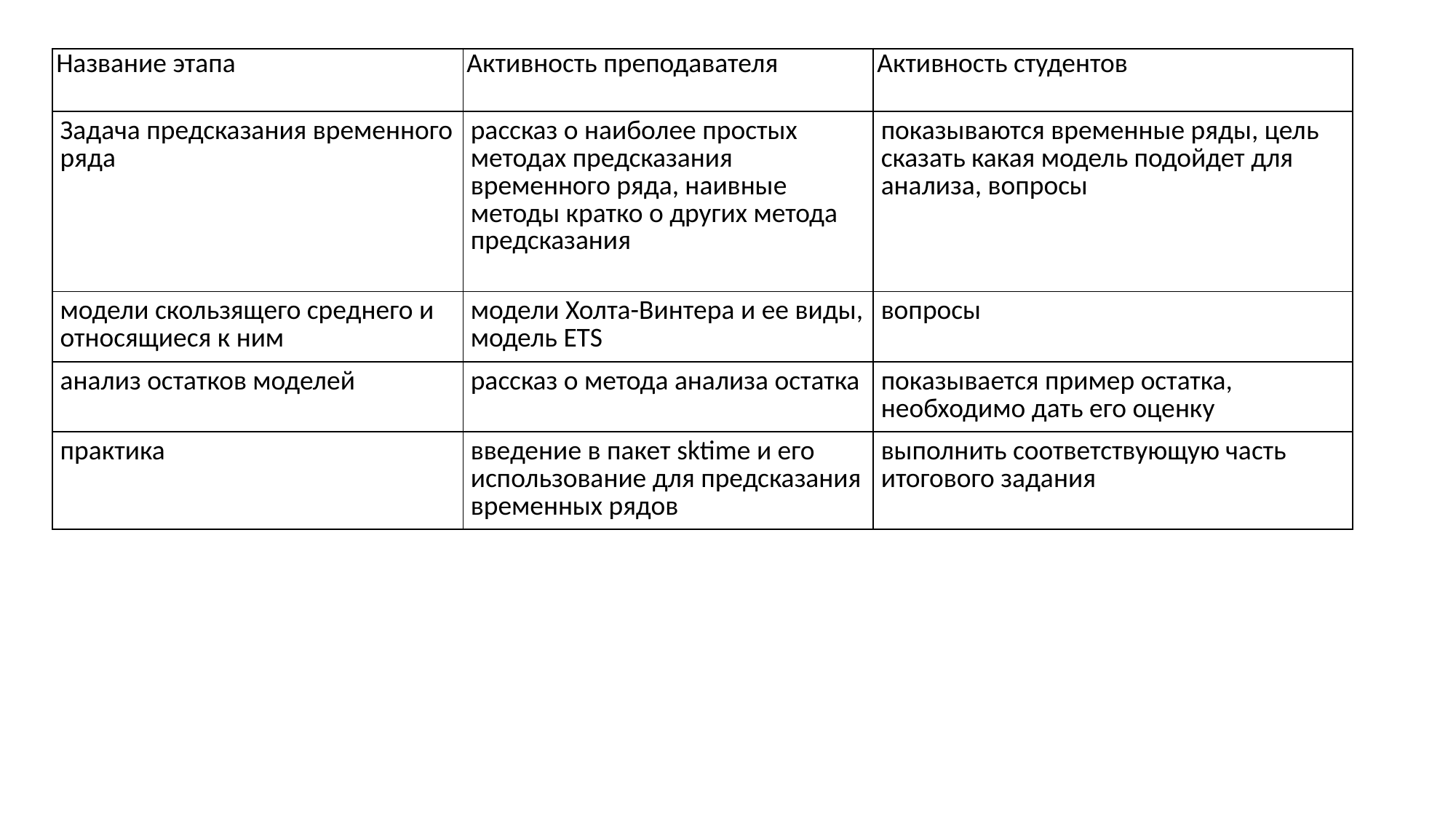

| Название этапа | Активность преподавателя | Активность студентов |
| --- | --- | --- |
| Задача предсказания временного ряда | рассказ о наиболее простых методах предсказания временного ряда, наивные методы кратко о других метода предсказания | показываются временные ряды, цель сказать какая модель подойдет для анализа, вопросы |
| модели скользящего среднего и относящиеся к ним | модели Холта-Винтера и ее виды, модель ETS | вопросы |
| анализ остатков моделей | рассказ о метода анализа остатка | показывается пример остатка, необходимо дать его оценку |
| практика | введение в пакет sktime и его использование для предсказания временных рядов | выполнить соответствующую часть итогового задания |